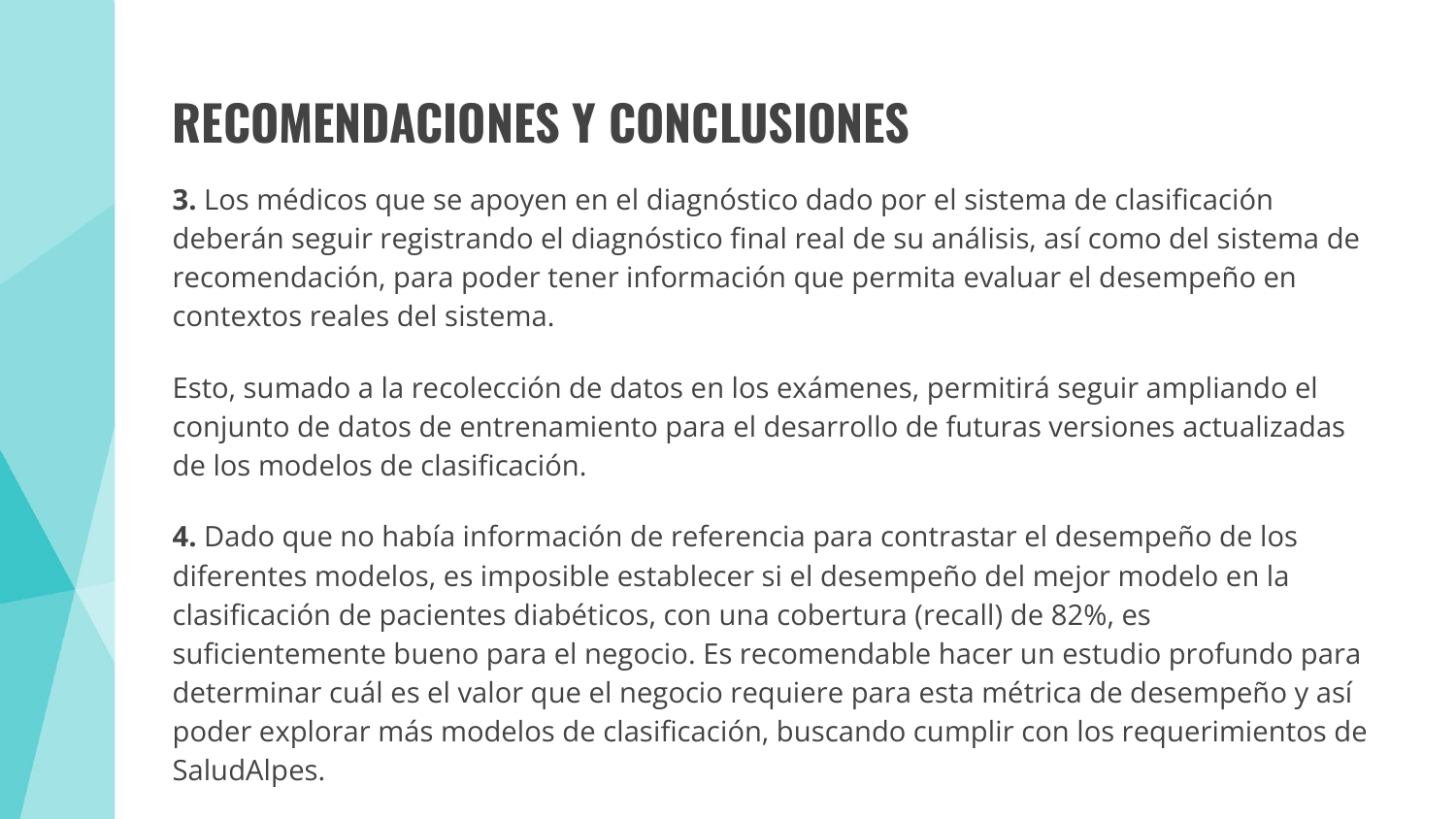

# RECOMENDACIONES Y CONCLUSIONES
3. Los médicos que se apoyen en el diagnóstico dado por el sistema de clasificación deberán seguir registrando el diagnóstico final real de su análisis, así como del sistema de recomendación, para poder tener información que permita evaluar el desempeño en contextos reales del sistema.
Esto, sumado a la recolección de datos en los exámenes, permitirá seguir ampliando el conjunto de datos de entrenamiento para el desarrollo de futuras versiones actualizadas de los modelos de clasificación.
4. Dado que no había información de referencia para contrastar el desempeño de los diferentes modelos, es imposible establecer si el desempeño del mejor modelo en la clasificación de pacientes diabéticos, con una cobertura (recall) de 82%, es suficientemente bueno para el negocio. Es recomendable hacer un estudio profundo para determinar cuál es el valor que el negocio requiere para esta métrica de desempeño y así poder explorar más modelos de clasificación, buscando cumplir con los requerimientos de SaludAlpes.